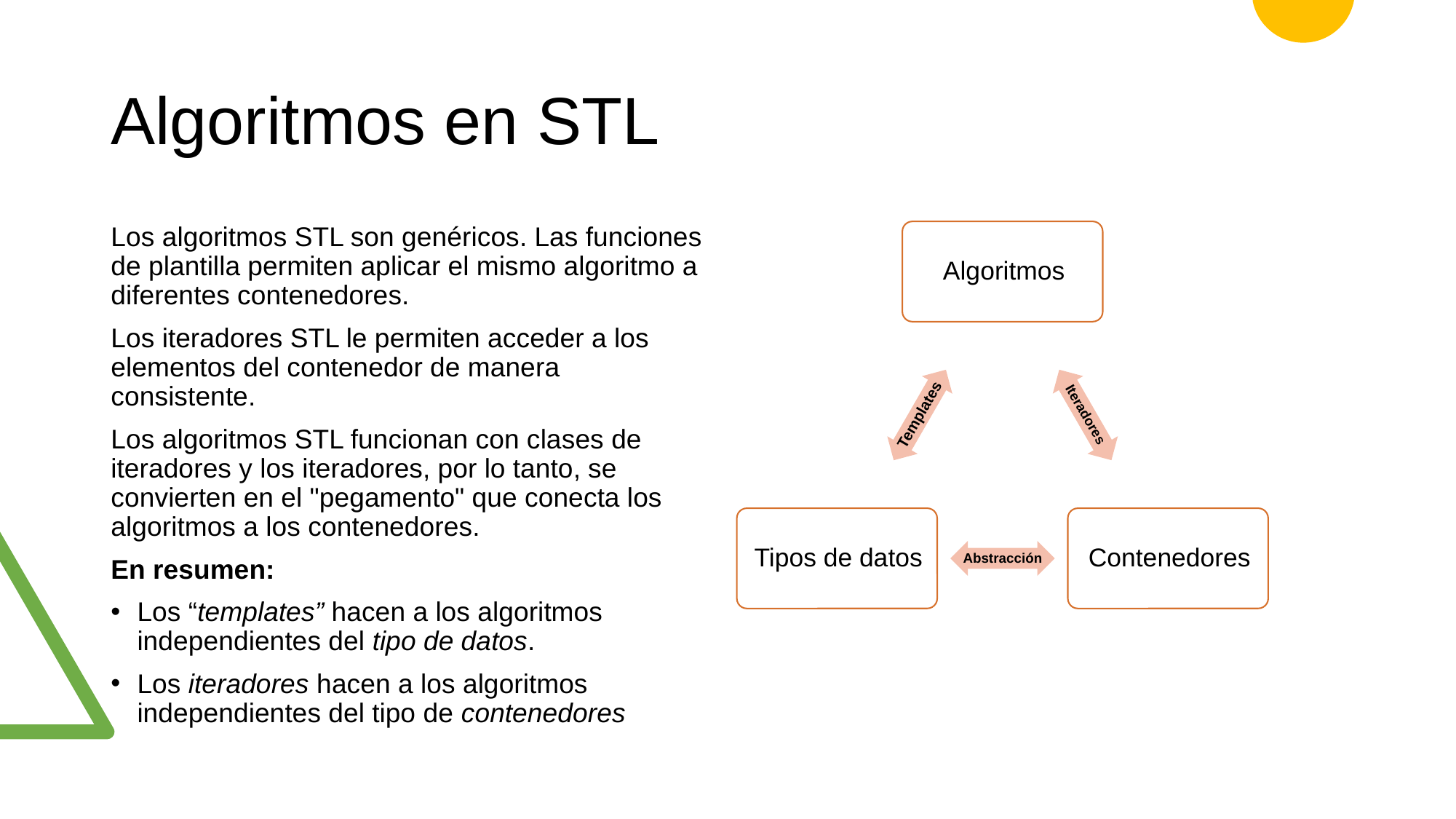

# Algoritmos en STL
Los algoritmos STL son genéricos. Las funciones de plantilla permiten aplicar el mismo algoritmo a diferentes contenedores.
Los iteradores STL le permiten acceder a los elementos del contenedor de manera consistente.
Los algoritmos STL funcionan con clases de iteradores y los iteradores, por lo tanto, se convierten en el "pegamento" que conecta los algoritmos a los contenedores.
En resumen:
Los “templates” hacen a los algoritmos independientes del tipo de datos.
Los iteradores hacen a los algoritmos independientes del tipo de contenedores
Algoritmos
Iteradores
Contenedores
Abstracción
Tipos de datos
Templates